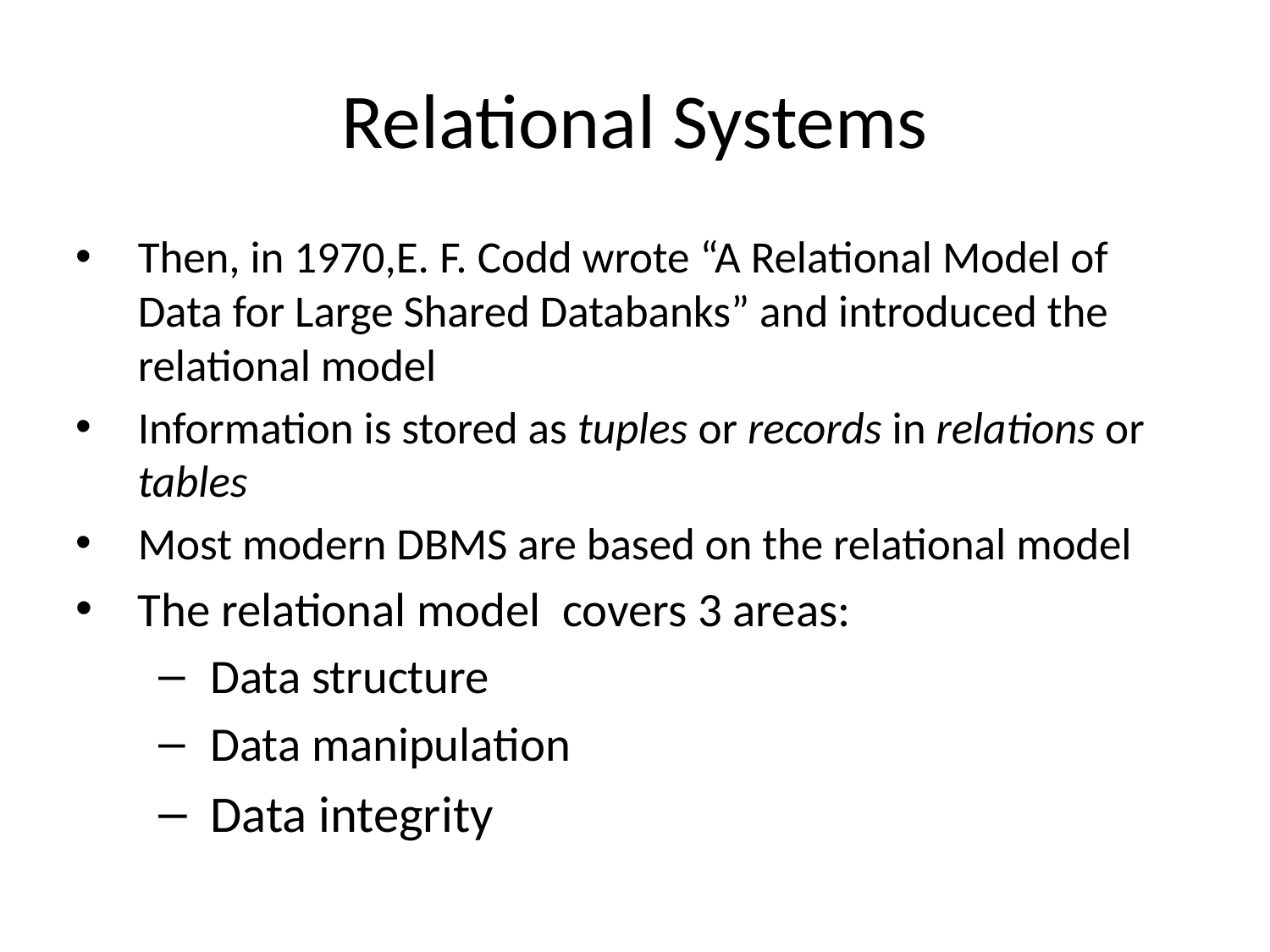

Relational Systems
Then, in 1970,E. F. Codd wrote “A Relational Model of Data for Large Shared Databanks” and introduced the relational model
Information is stored as tuples or records in relations or tables
Most modern DBMS are based on the relational model
The relational model  covers 3 areas:
Data structure
Data manipulation
Data integrity